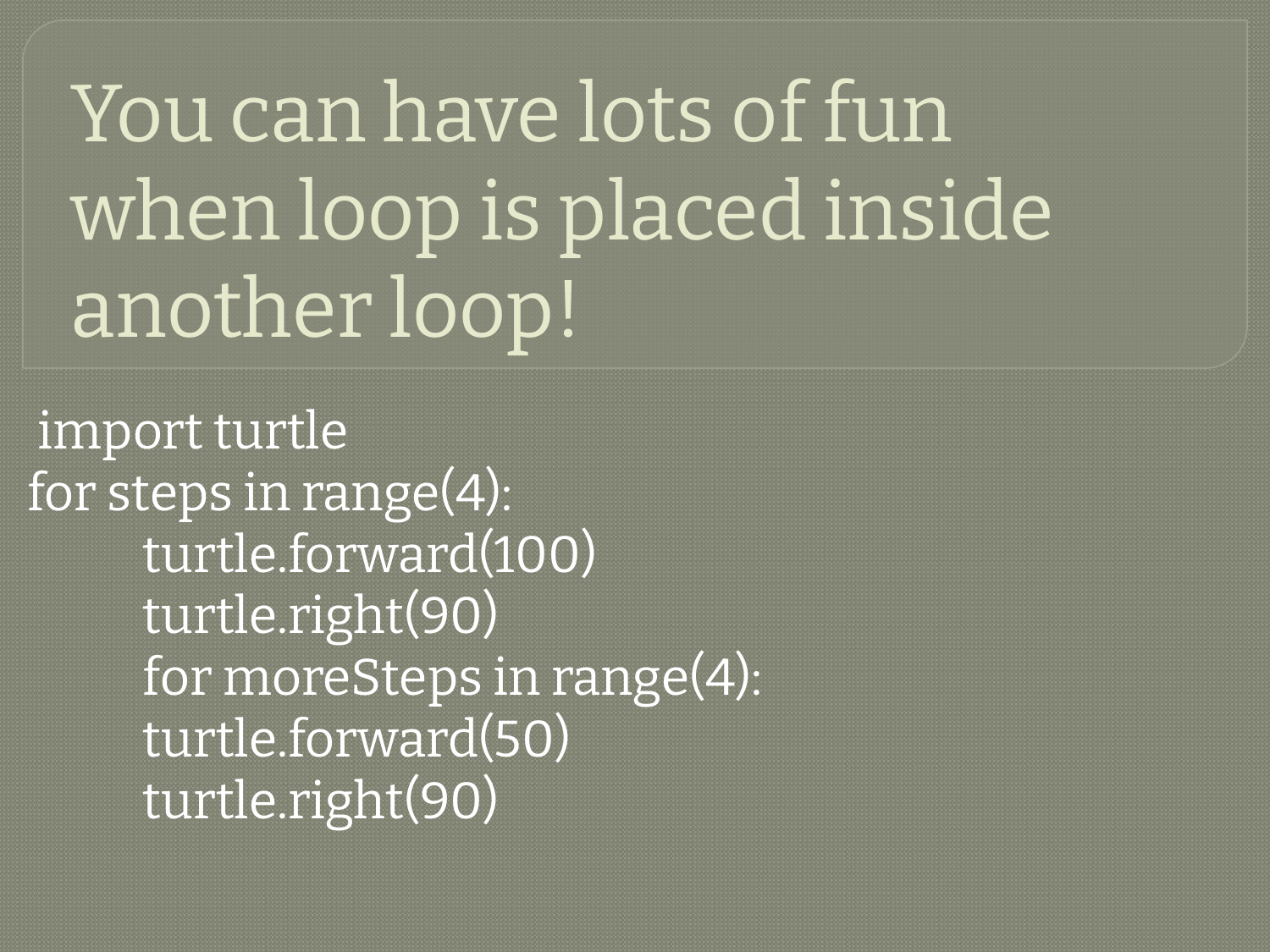

# You can have lots of fun when loop is placed inside another loop!
 import turtle
for steps in range(4):
	turtle.forward(100)
	turtle.right(90)
	for moreSteps in range(4):
		turtle.forward(50)
		turtle.right(90)